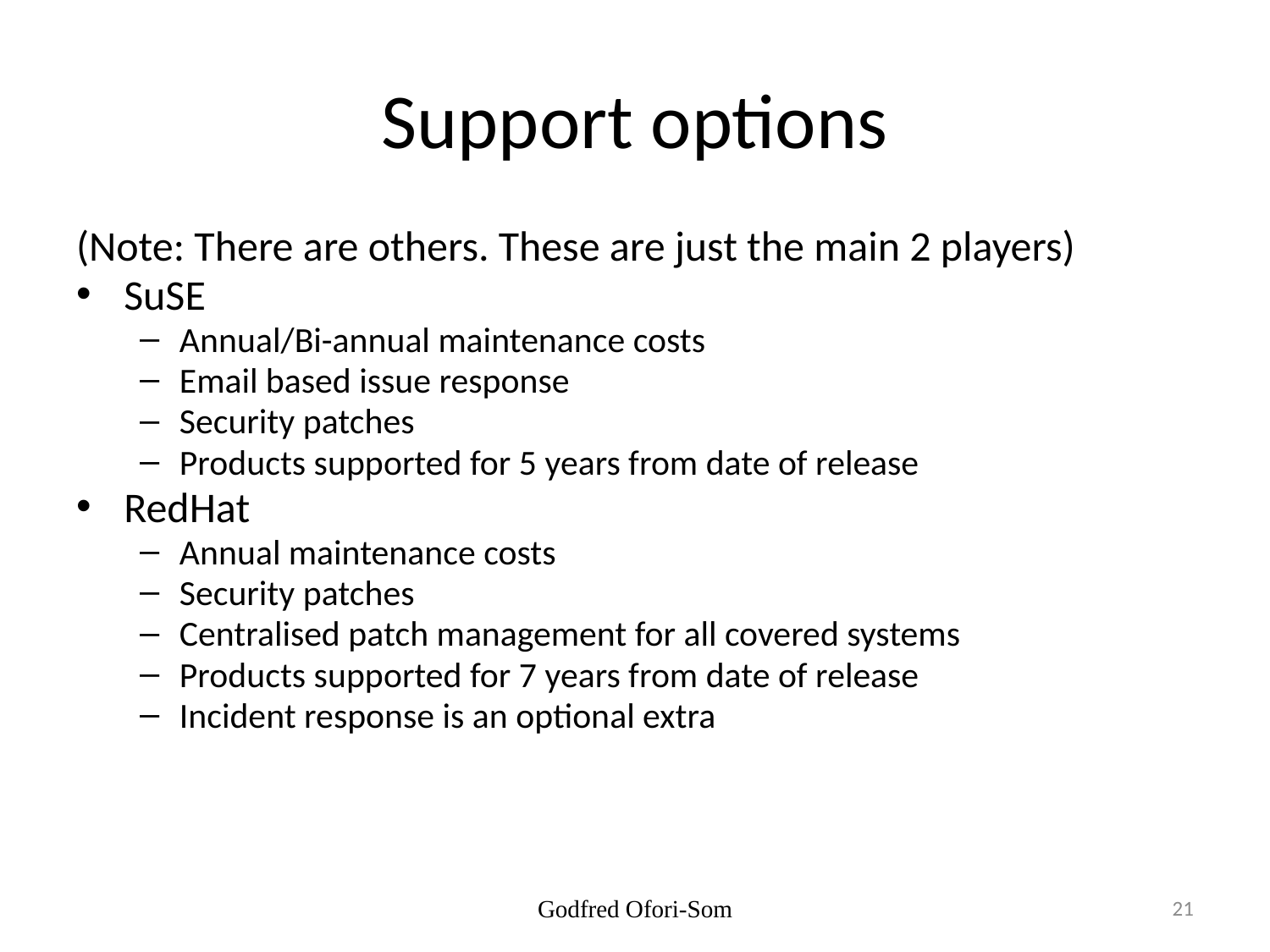

# Support options
(Note: There are others. These are just the main 2 players)
SuSE
Annual/Bi-annual maintenance costs
Email based issue response
Security patches
Products supported for 5 years from date of release
RedHat
Annual maintenance costs
Security patches
Centralised patch management for all covered systems
Products supported for 7 years from date of release
Incident response is an optional extra
Godfred Ofori-Som
21